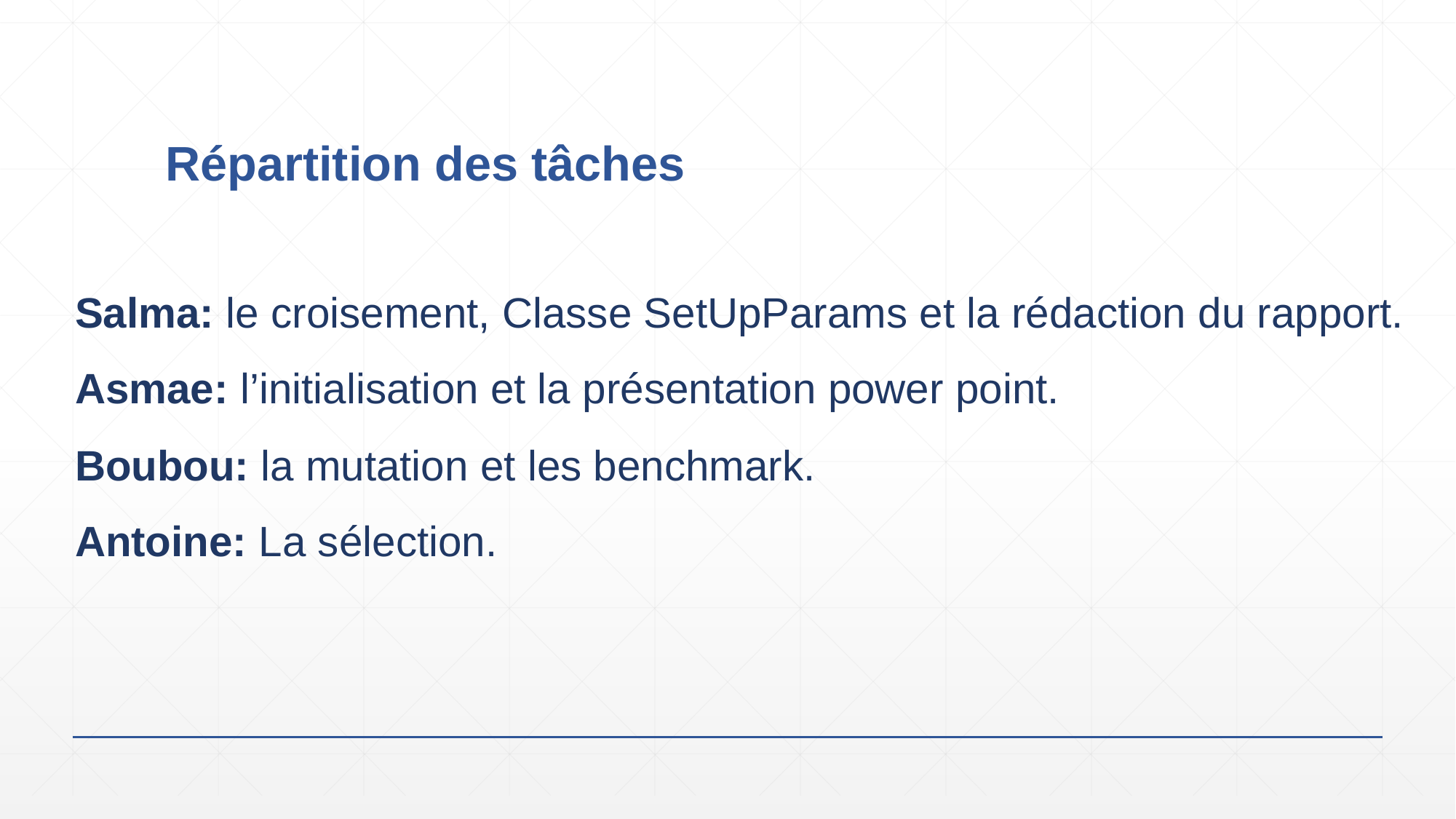

# Répartition des tâches

Salma: le croisement, Classe SetUpParams et la rédaction du rapport.
Asmae: l’initialisation et la présentation power point.
Boubou: la mutation et les benchmark.
Antoine: La sélection.